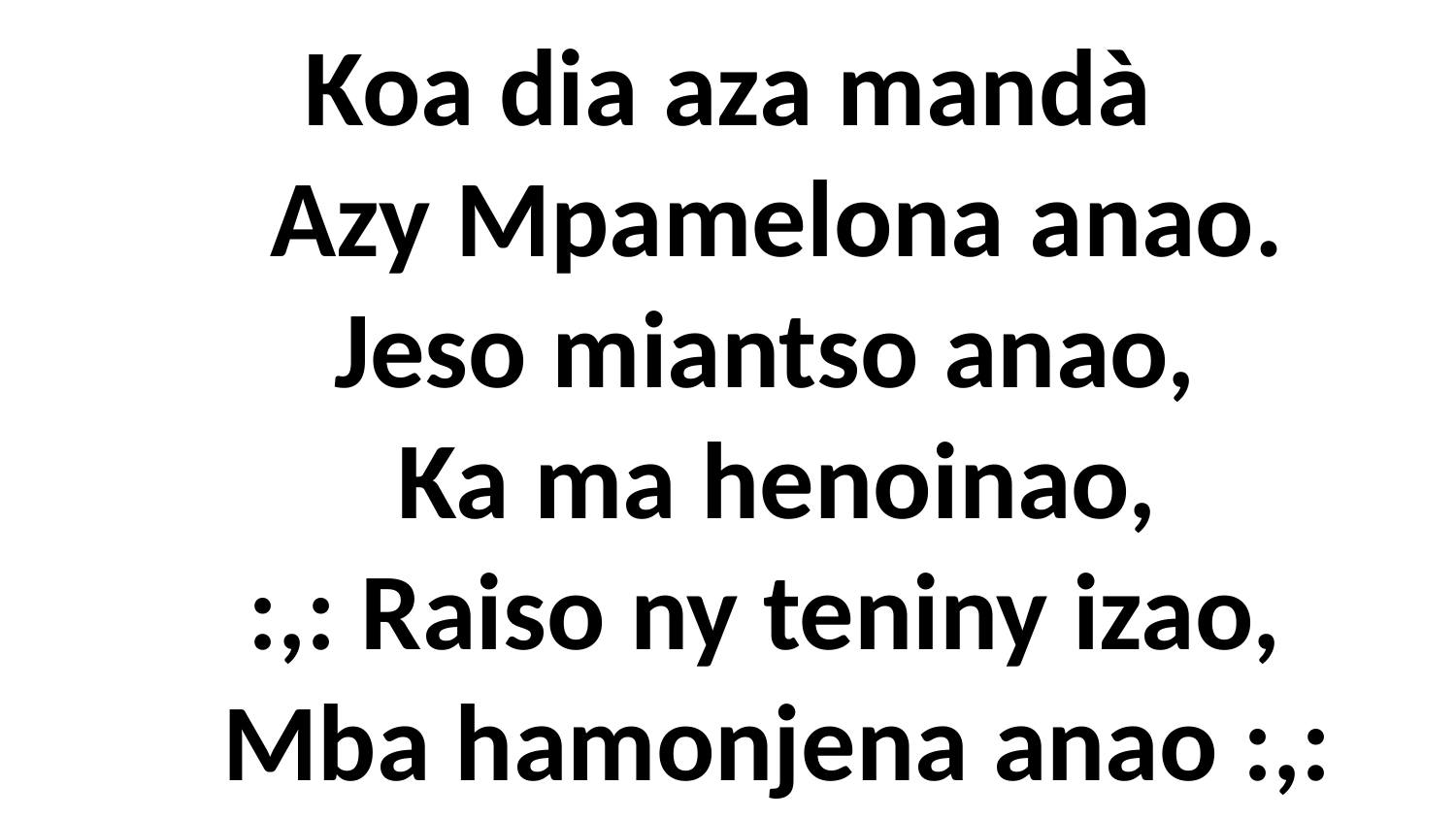

# Koa dia aza mandà Azy Mpamelona anao. Jeso miantso anao, Ka ma henoinao, :,: Raiso ny teniny izao, Mba hamonjena anao :,: